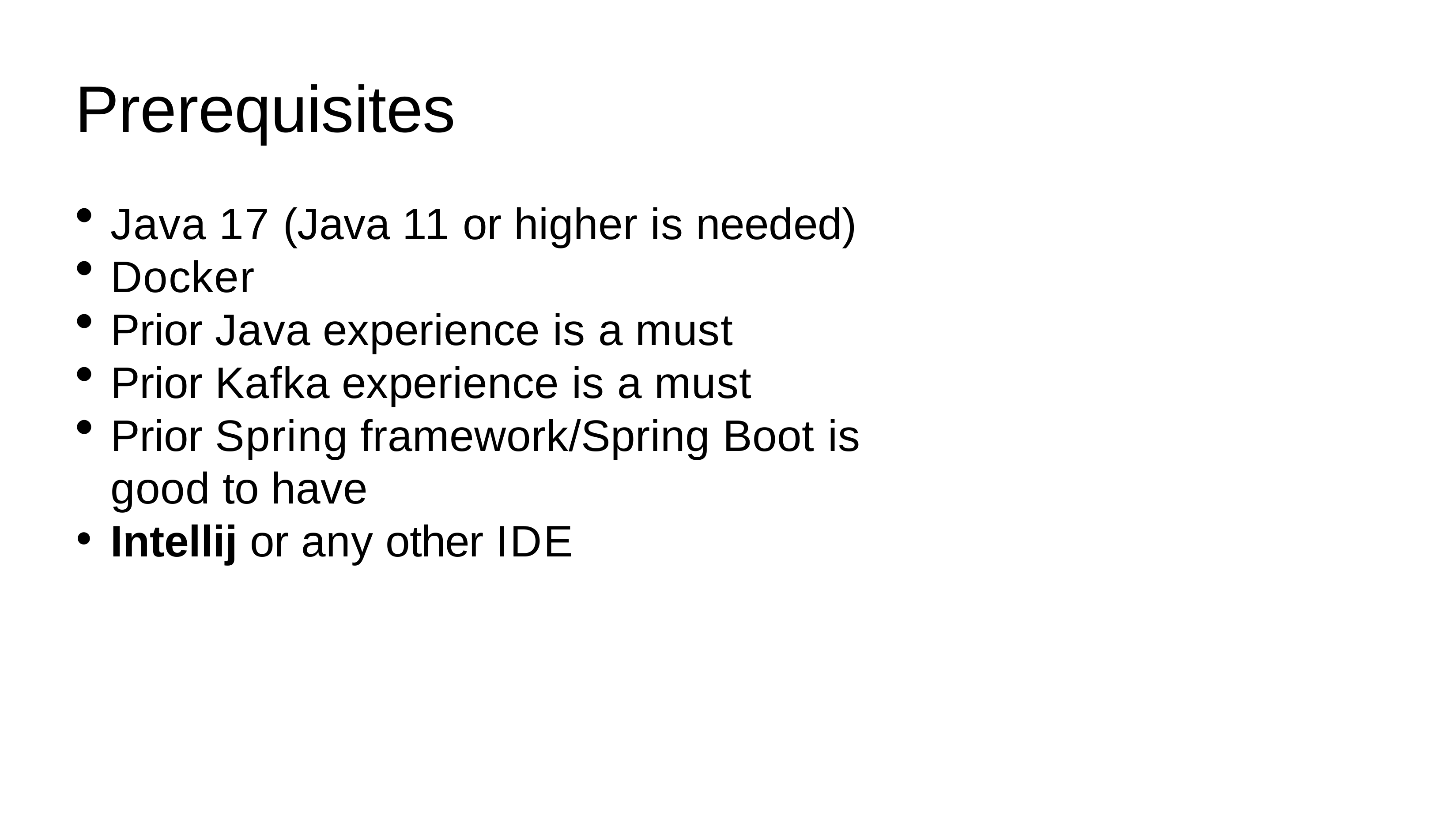

# Prerequisites
Java 17 (Java 11 or higher is needed)
Docker
Prior Java experience is a must
Prior Kafka experience is a must
Prior Spring framework/Spring Boot is good to have
Intellij or any other IDE